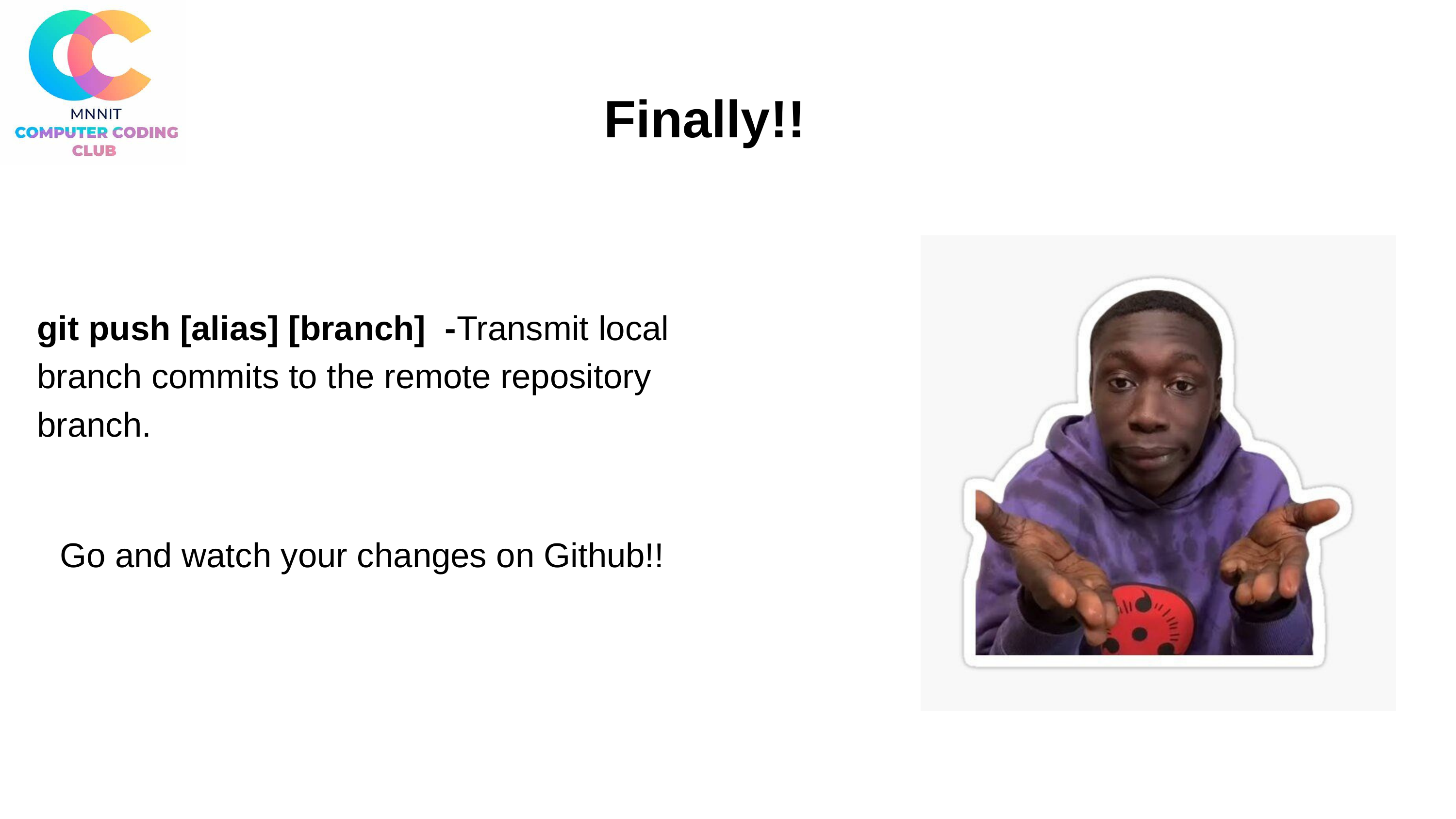

Finally!!

git push [alias] [branch]  -Transmit local branch commits to the remote repository branch.

Go and watch your changes on Github!!